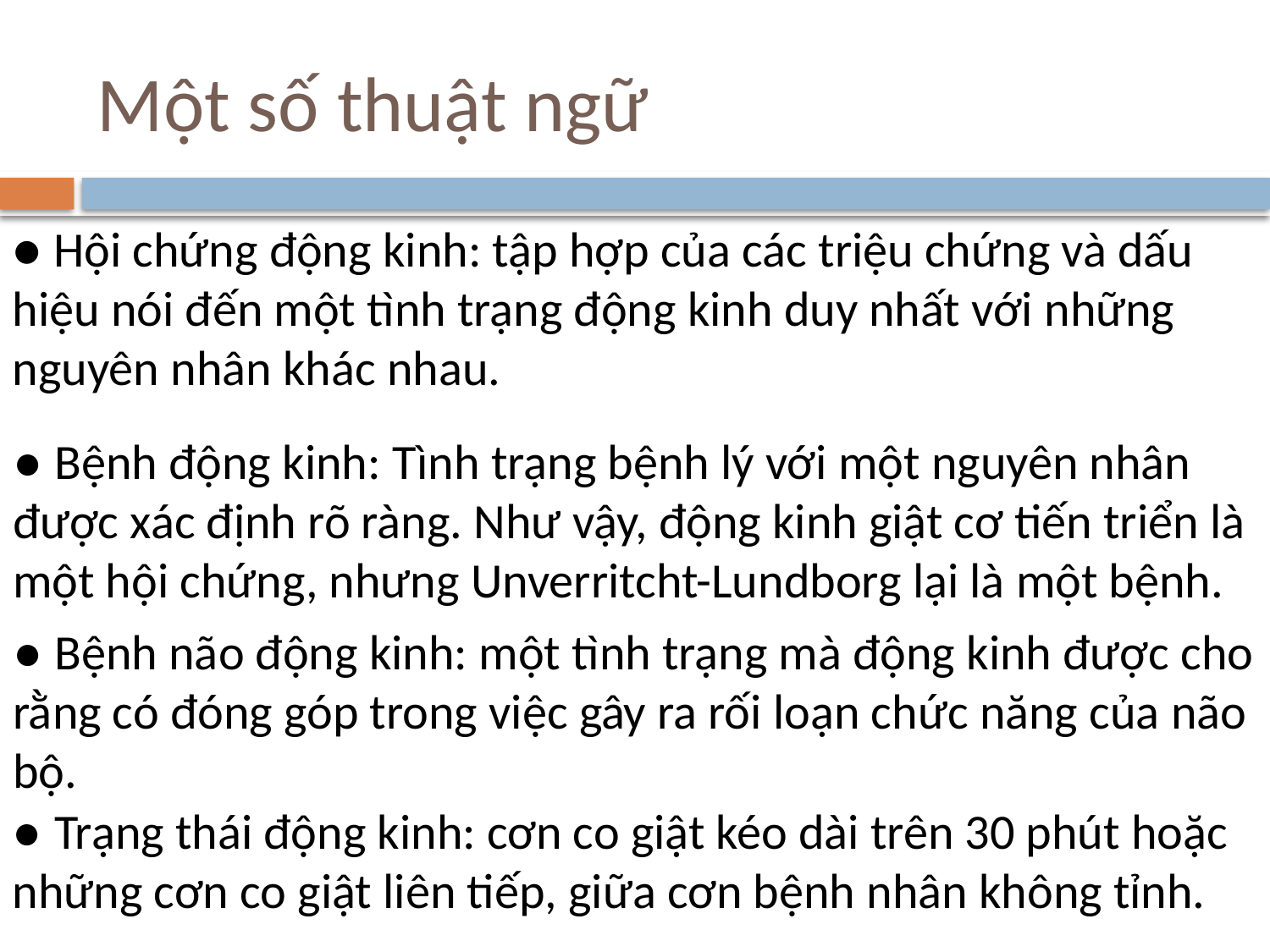

# Một số thuật ngữ
● Hội chứng động kinh: tập hợp của các triệu chứng và dấu hiệu nói đến một tình trạng động kinh duy nhất với những nguyên nhân khác nhau.
● Bệnh động kinh: Tình trạng bệnh lý với một nguyên nhân được xác định rõ ràng. Như vậy, động kinh giật cơ tiến triển là một hội chứng, nhưng Unverritcht-Lundborg lại là một bệnh.
● Bệnh não động kinh: một tình trạng mà động kinh được cho rằng có đóng góp trong việc gây ra rối loạn chức năng của não bộ.
● Trạng thái động kinh: cơn co giật kéo dài trên 30 phút hoặc những cơn co giật liên tiếp, giữa cơn bệnh nhân không tỉnh.